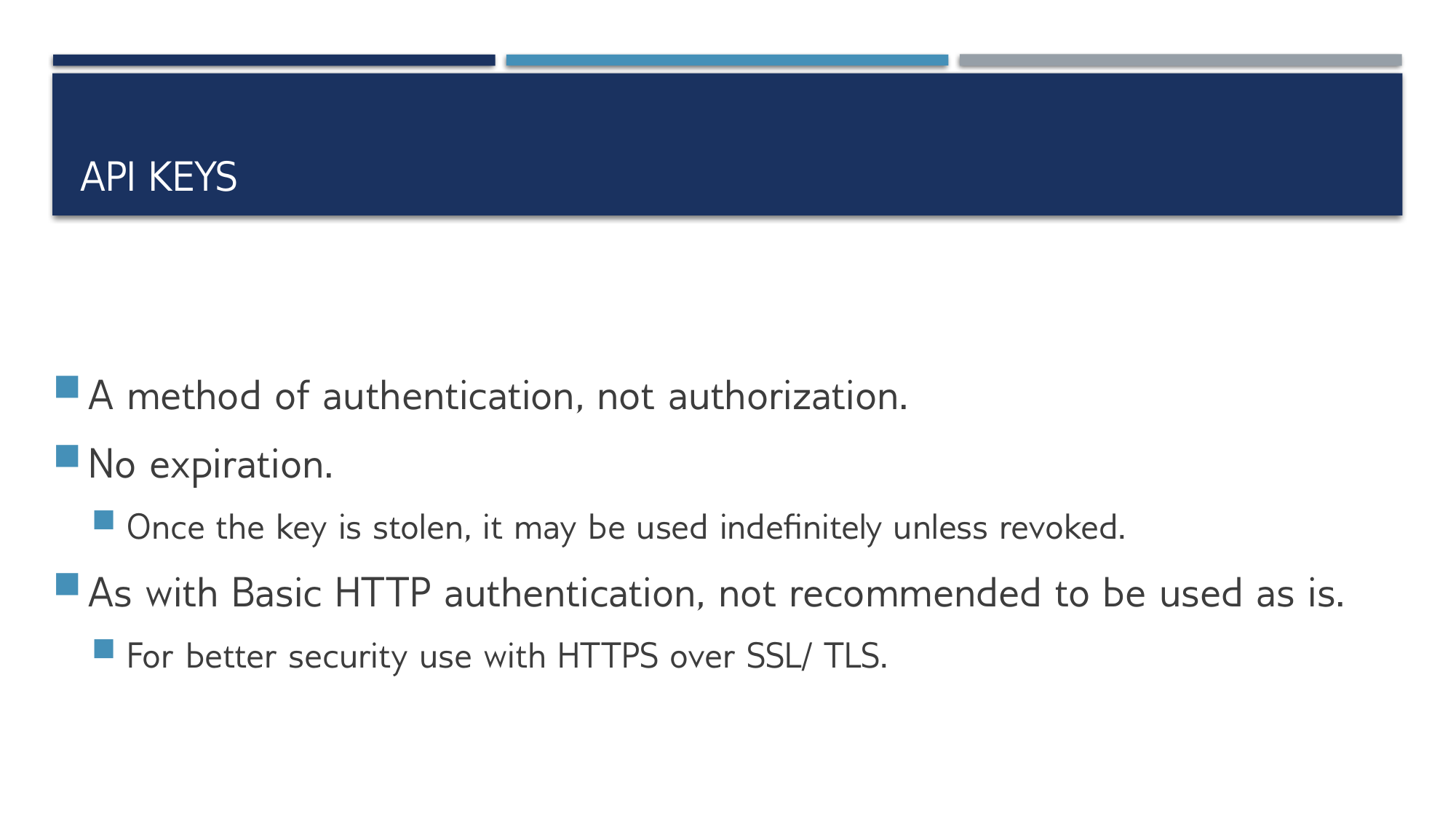

# API Keys
A method of authentication, not authorization.
No expiration.
Once the key is stolen, it may be used indefinitely unless revoked.
As with Basic HTTP authentication, not recommended to be used as is.
For better security use with HTTPS over SSL/ TLS.